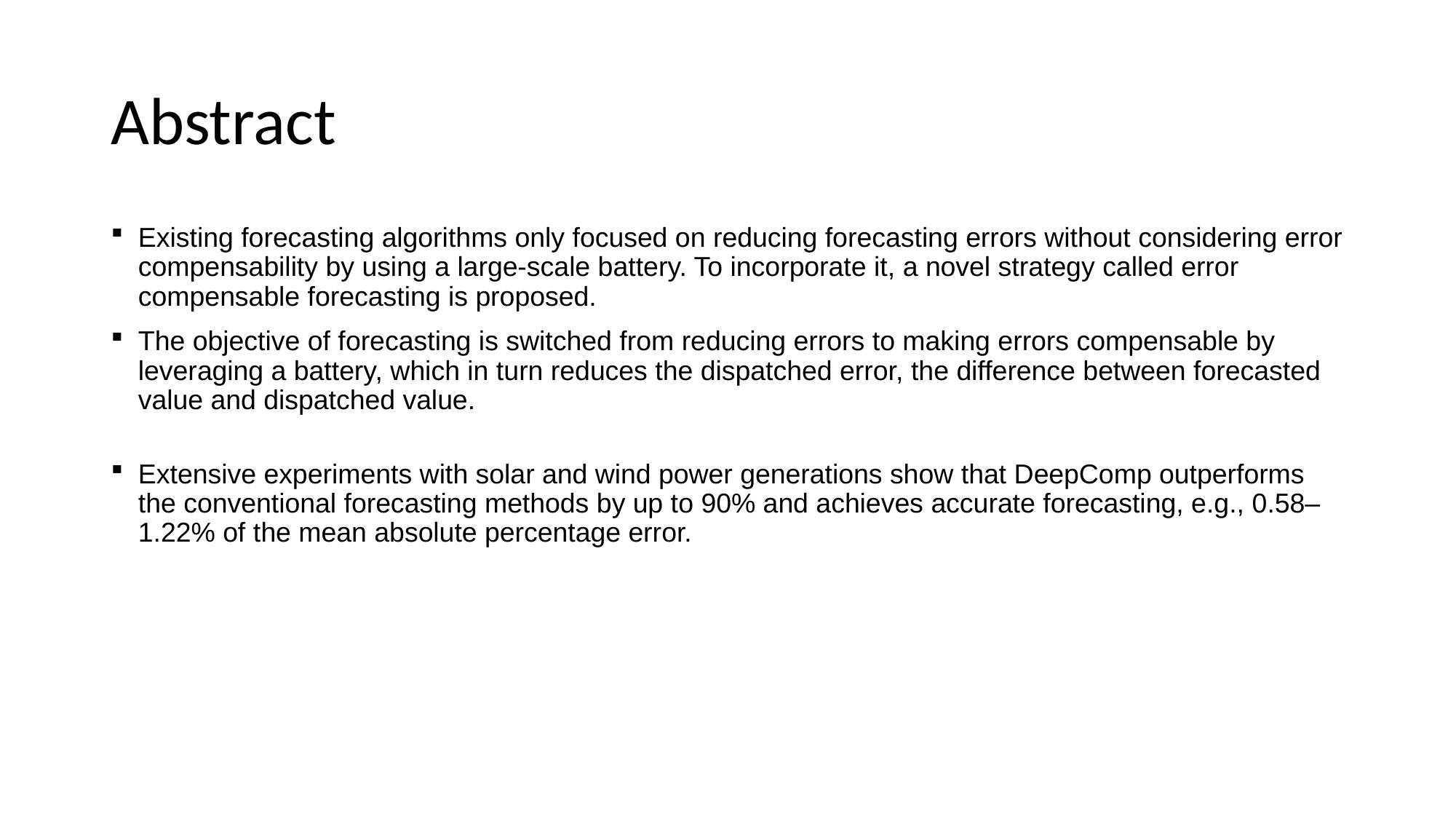

# Abstract
Existing forecasting algorithms only focused on reducing forecasting errors without considering error compensability by using a large-scale battery. To incorporate it, a novel strategy called error compensable forecasting is proposed.
The objective of forecasting is switched from reducing errors to making errors compensable by leveraging a battery, which in turn reduces the dispatched error, the difference between forecasted value and dispatched value.

Extensive experiments with solar and wind power generations show that DeepComp outperforms the conventional forecasting methods by up to 90% and achieves accurate forecasting, e.g., 0.58–1.22% of the mean absolute percentage error.